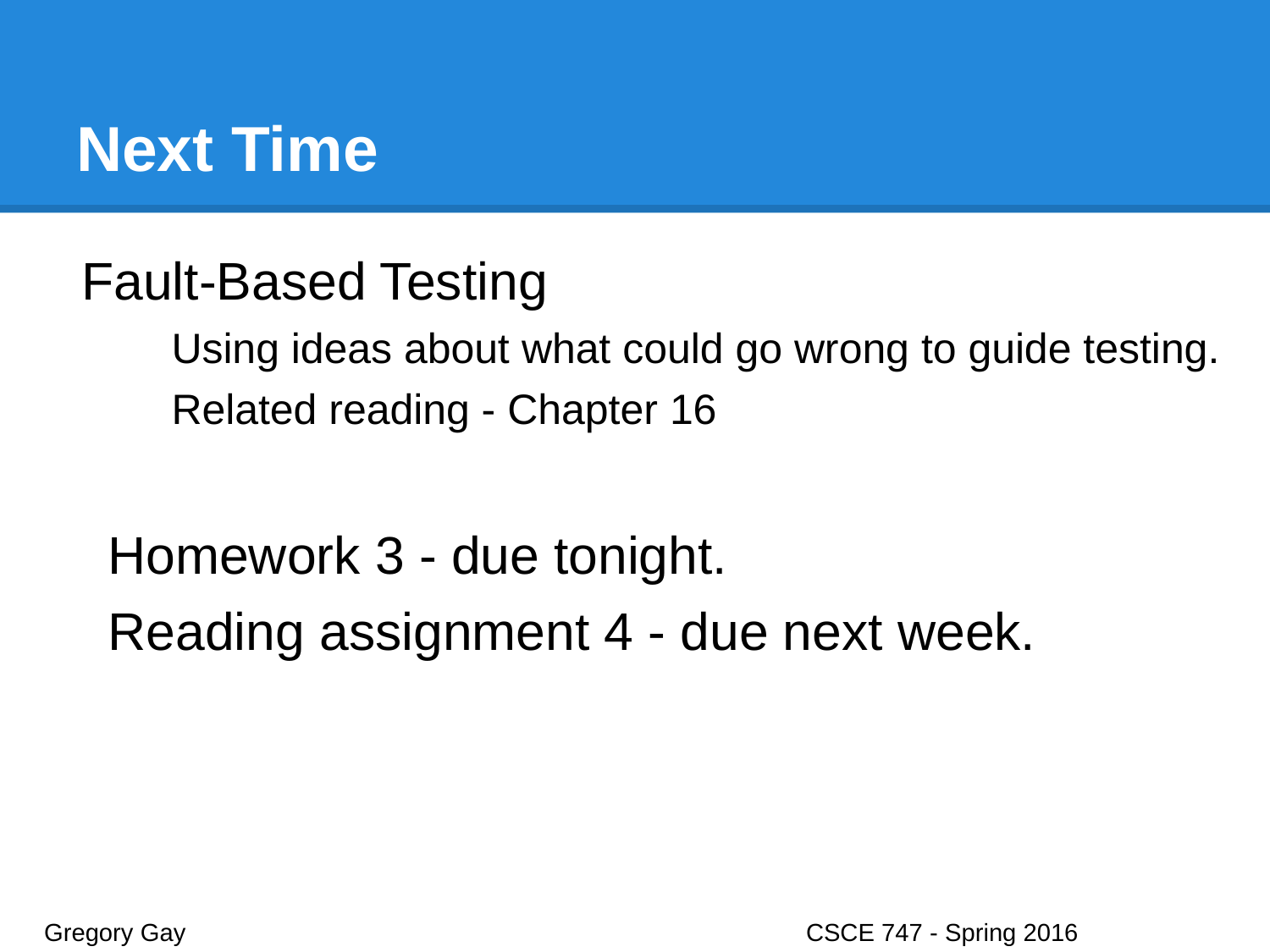

# Next Time
Fault-Based Testing
Using ideas about what could go wrong to guide testing.
Related reading - Chapter 16

Homework 3 - due tonight.
Reading assignment 4 - due next week.
Gregory Gay					CSCE 747 - Spring 2016							24